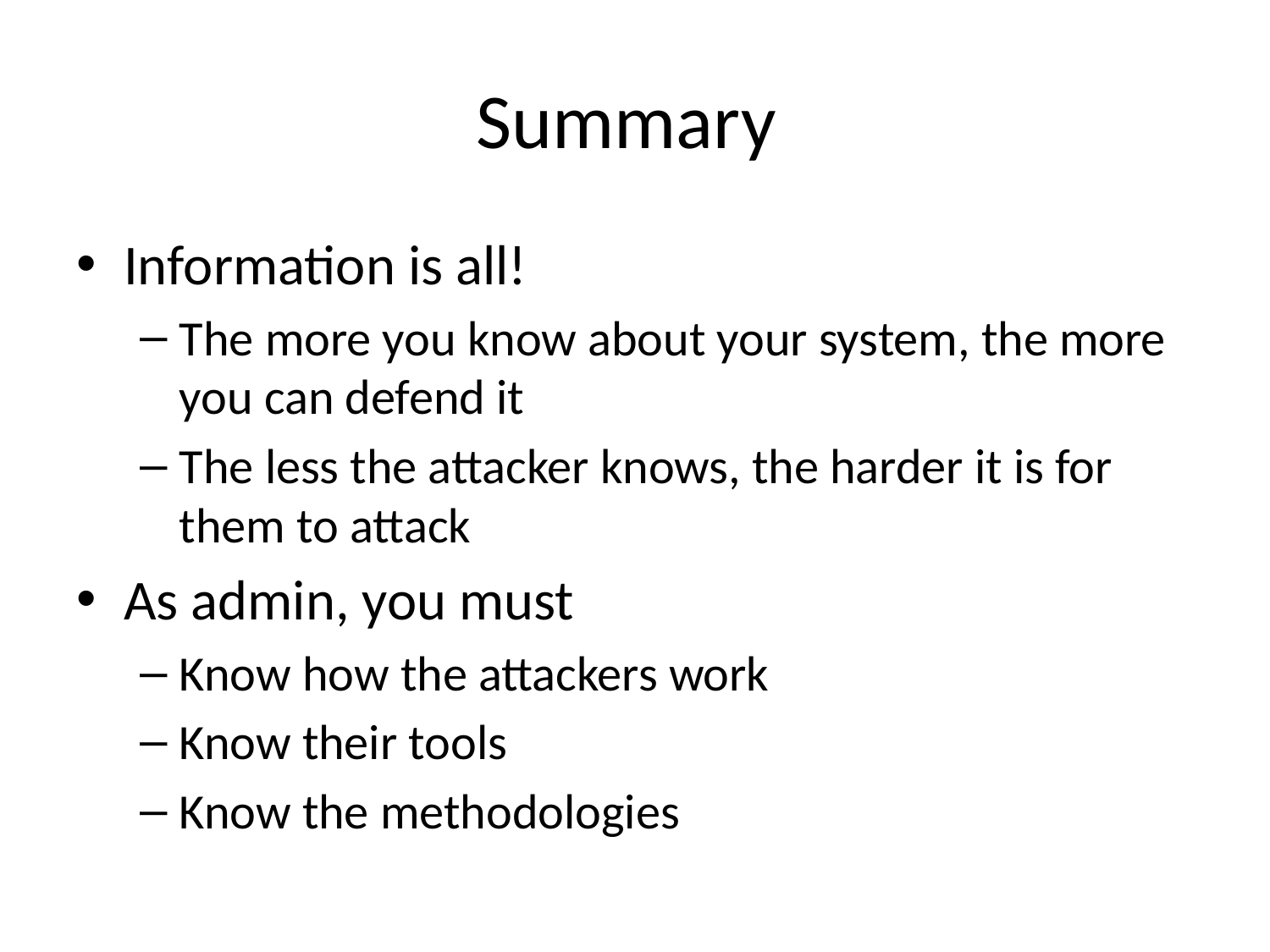

# Summary
Information is all!
The more you know about your system, the more you can defend it
The less the attacker knows, the harder it is for them to attack
As admin, you must
Know how the attackers work
Know their tools
Know the methodologies